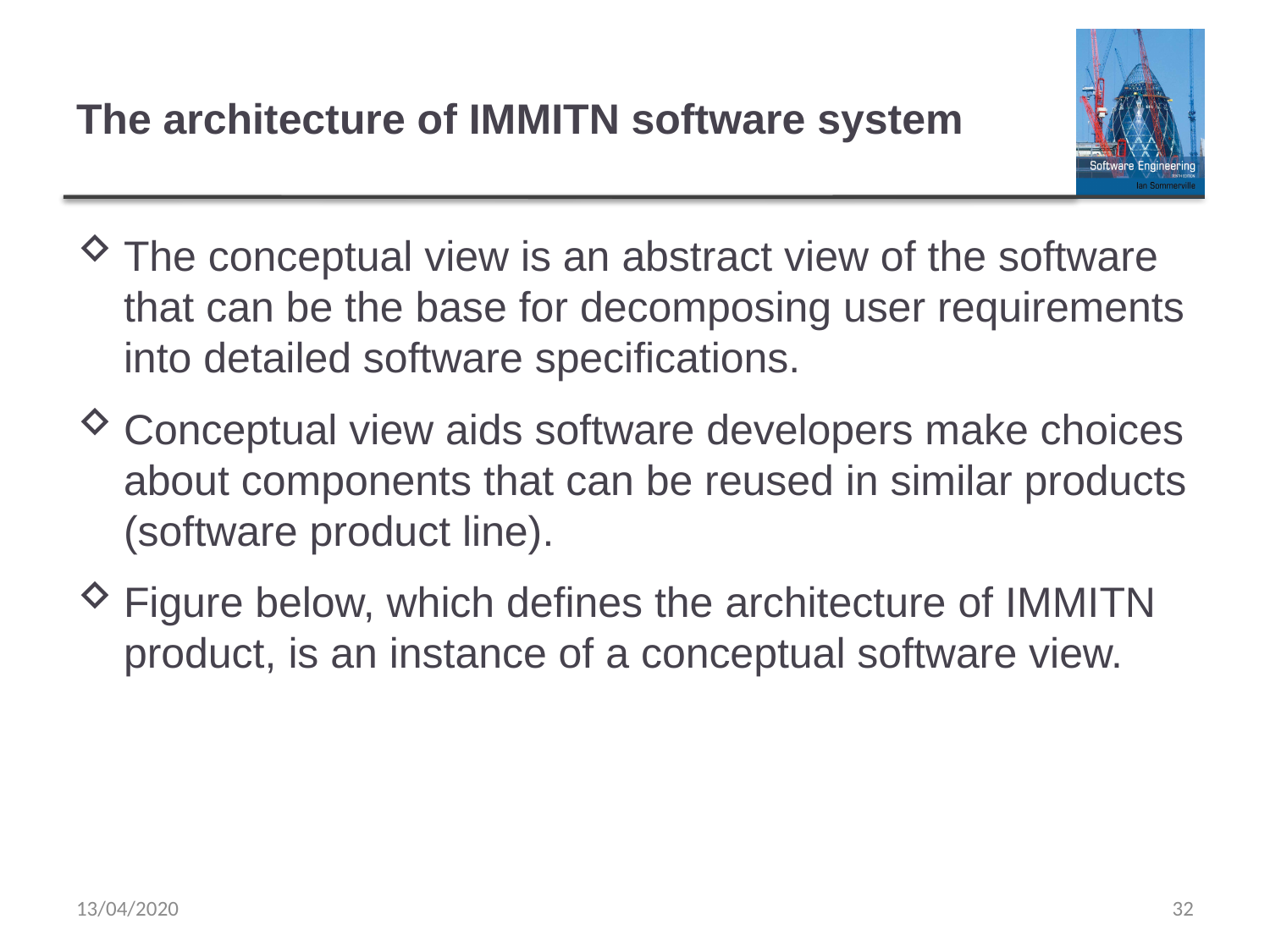

# The architecture of IMMITN software system
The conceptual view is an abstract view of the software that can be the base for decomposing user requirements into detailed software specifications.
Conceptual view aids software developers make choices about components that can be reused in similar products (software product line).
Figure below, which defines the architecture of IMMITN product, is an instance of a conceptual software view.
13/04/2020
32